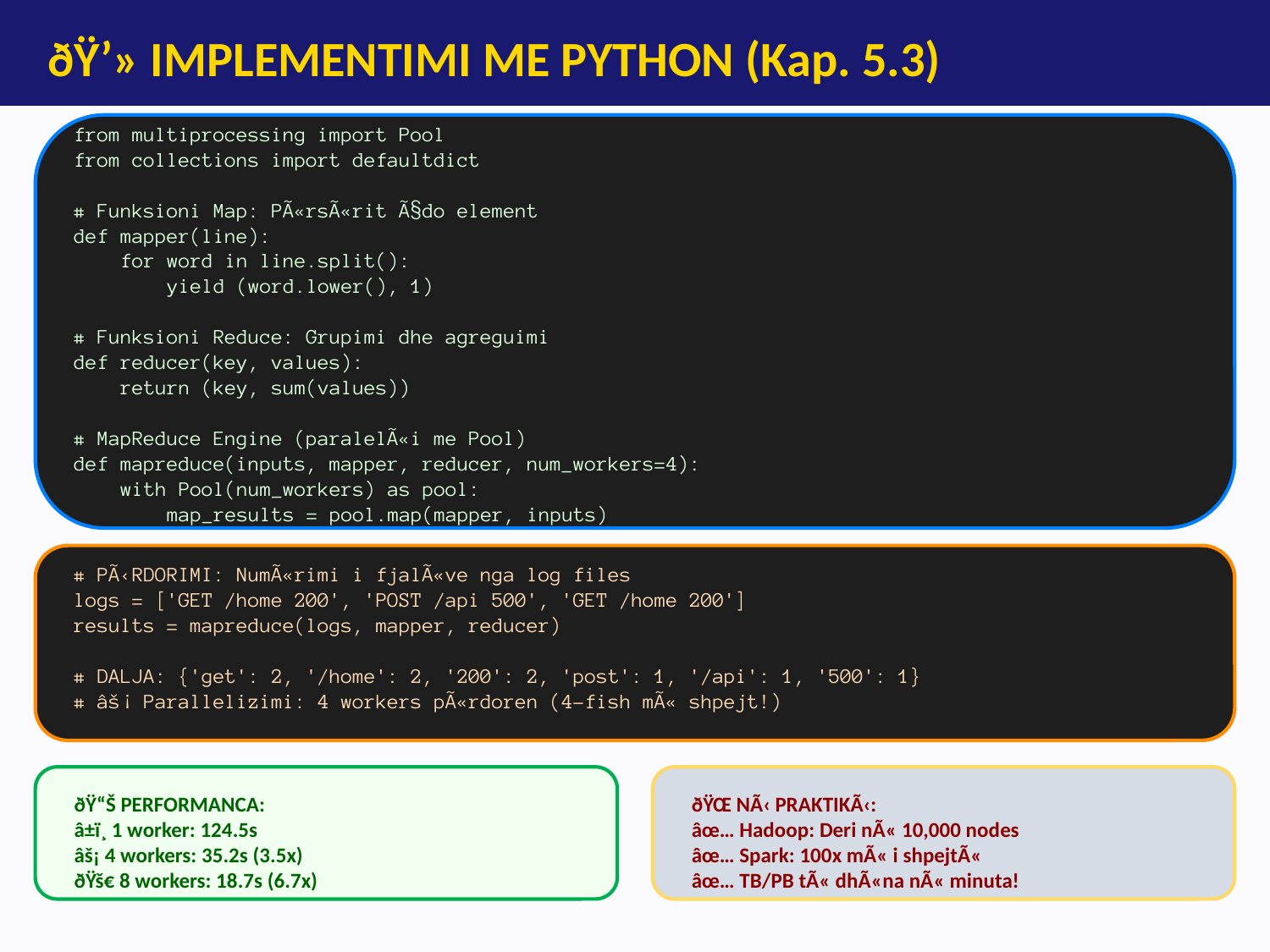

ðŸ’» IMPLEMENTIMI ME PYTHON (Kap. 5.3)
from multiprocessing import Pool
from collections import defaultdict

# Funksioni Map: PÃ«rsÃ«rit Ã§do element
def mapper(line):
    for word in line.split():
        yield (word.lower(), 1)

# Funksioni Reduce: Grupimi dhe agreguimi
def reducer(key, values):
    return (key, sum(values))

# MapReduce Engine (paralelÃ«i me Pool)
def mapreduce(inputs, mapper, reducer, num_workers=4):
    with Pool(num_workers) as pool:
        map_results = pool.map(mapper, inputs)

# PÃ‹RDORIMI: NumÃ«rimi i fjalÃ«ve nga log files
logs = ['GET /home 200', 'POST /api 500', 'GET /home 200']
results = mapreduce(logs, mapper, reducer)

# DALJA: {'get': 2, '/home': 2, '200': 2, 'post': 1, '/api': 1, '500': 1}
# âš¡ Parallelizimi: 4 workers pÃ«rdoren (4-fish mÃ« shpejt!)

ðŸ“Š PERFORMANCA:
â±ï¸ 1 worker: 124.5s
âš¡ 4 workers: 35.2s (3.5x)
ðŸš€ 8 workers: 18.7s (6.7x)
ðŸŒ NÃ‹ PRAKTIKÃ‹:
âœ… Hadoop: Deri nÃ« 10,000 nodes
âœ… Spark: 100x mÃ« i shpejtÃ«
âœ… TB/PB tÃ« dhÃ«na nÃ« minuta!